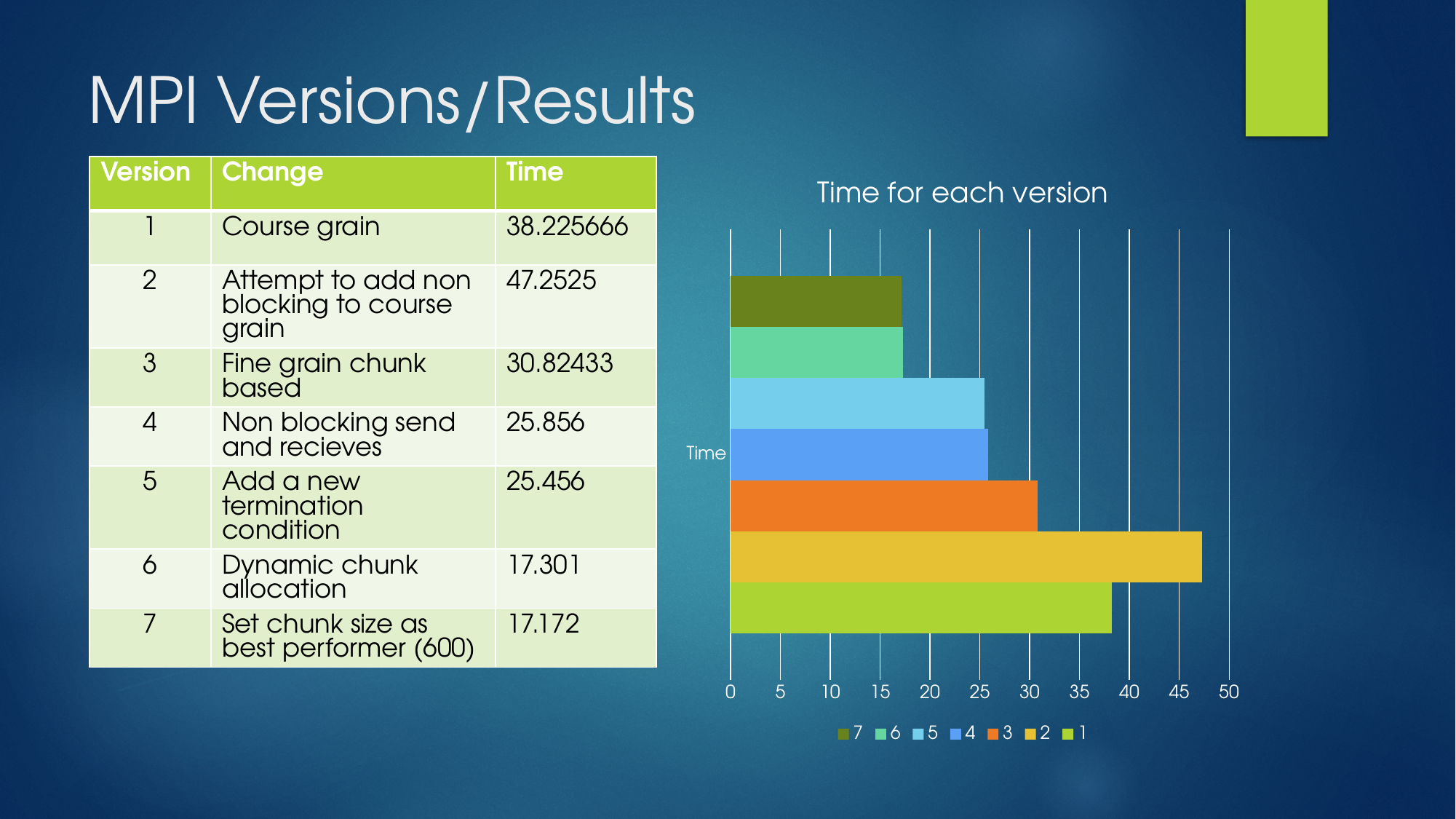

# MPI Versions/Results
| Version | Change | Time |
| --- | --- | --- |
| 1 | Course grain | 38.225666 |
| 2 | Attempt to add non blocking to course grain | 47.2525 |
| 3 | Fine grain chunk based | 30.82433 |
| 4 | Non blocking send and recieves | 25.856 |
| 5 | Add a new termination condition | 25.456 |
| 6 | Dynamic chunk allocation | 17.301 |
| 7 | Set chunk size as best performer (600) | 17.172 |

### Chart: Time for each version

| Category | 1 | 2 | 3 | 4 | 5 | 6 | 7 |
|---|---|---|---|---|---|---|---|
| Time | 38.22 | 47.25 | 30.82 | 25.85 | 25.456 | 17.301 | 17.132 |